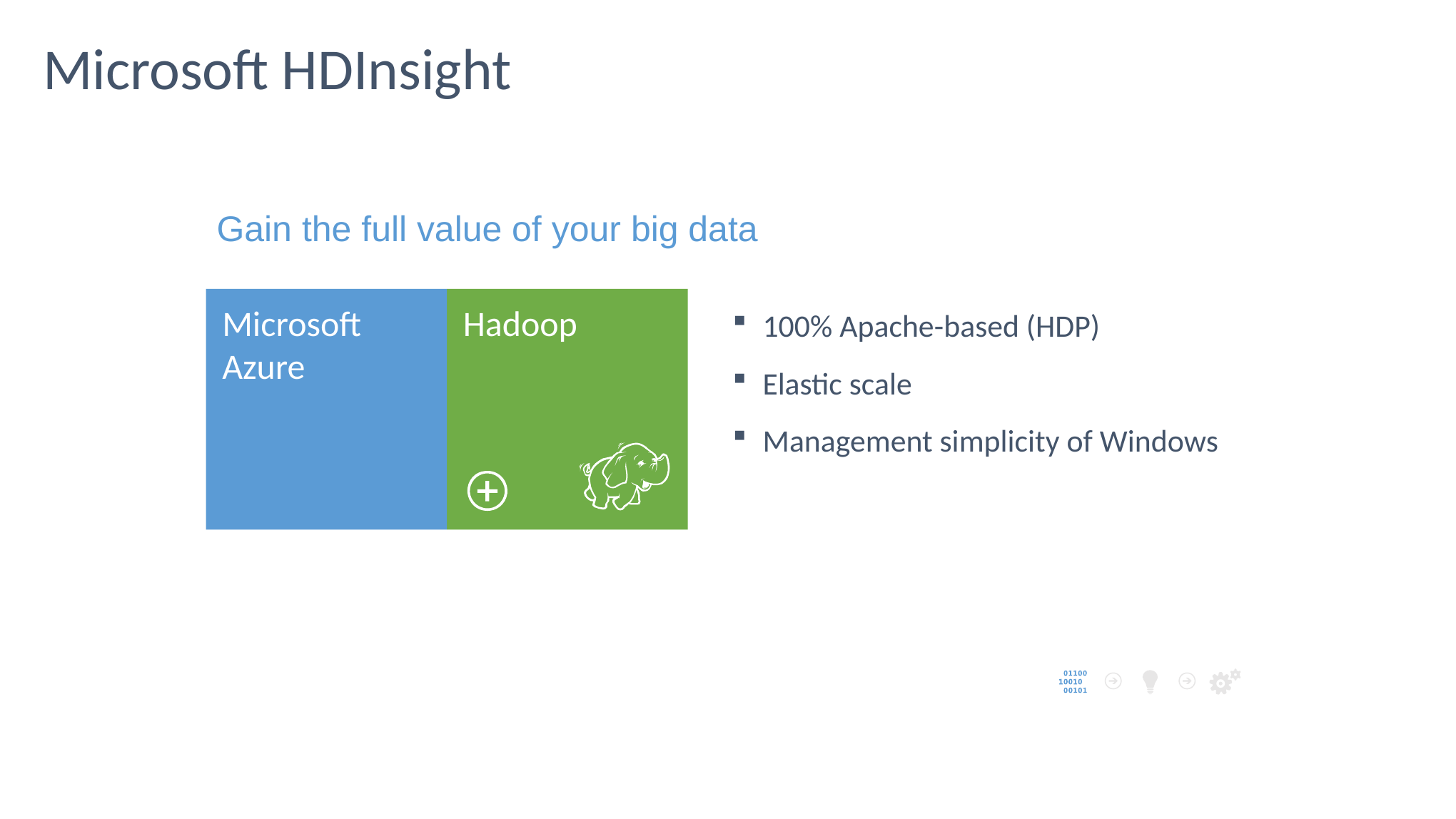

Microsoft HDInsight
Gain the full value of your big data
Microsoft Azure
Hadoop
100% Apache-based (HDP)
Elastic scale
Management simplicity of Windows